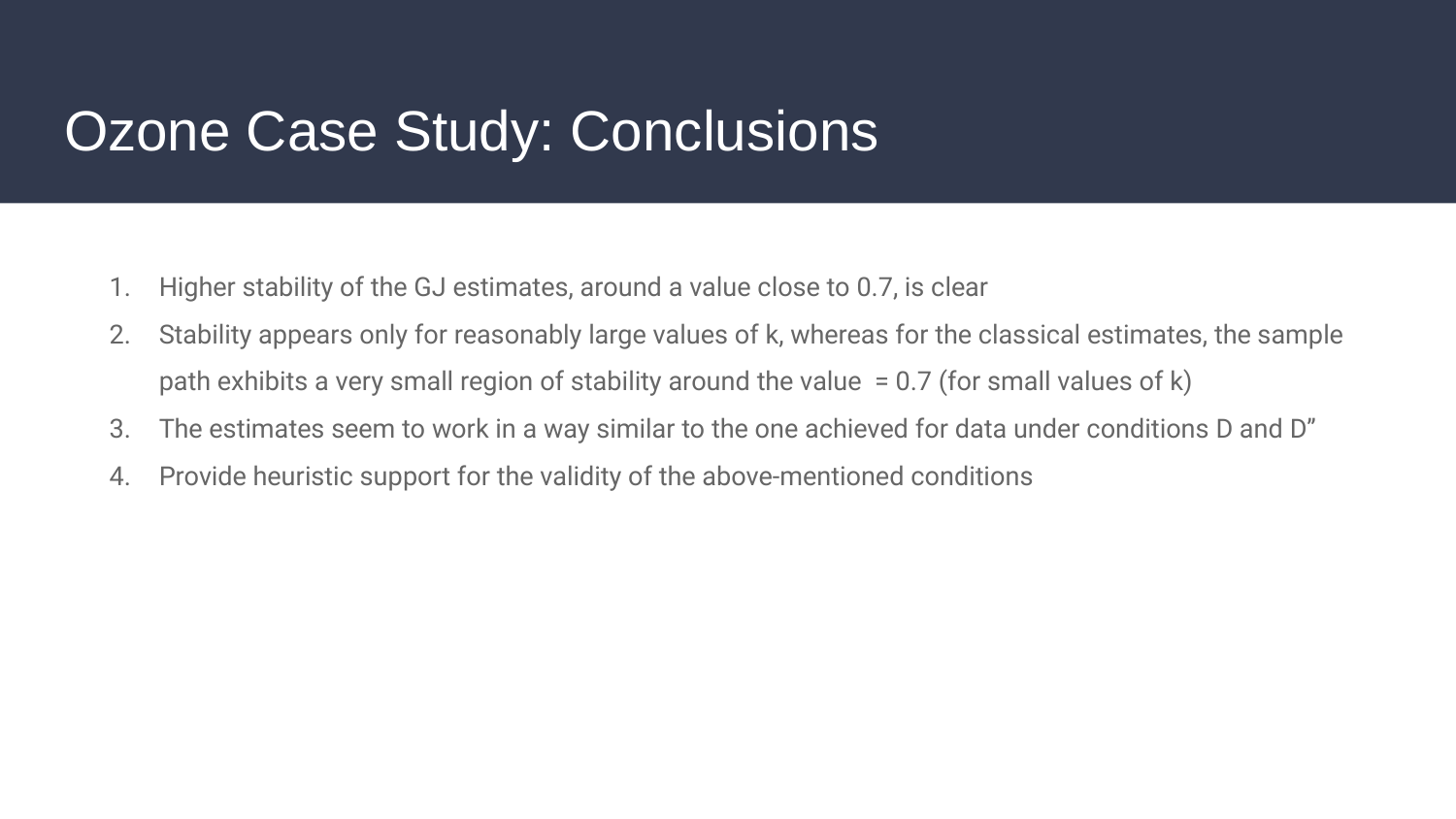

# Ozone Case Study: Conclusions
Higher stability of the GJ estimates, around a value close to 0.7, is clear
Stability appears only for reasonably large values of k, whereas for the classical estimates, the sample path exhibits a very small region of stability around the value  = 0.7 (for small values of k)
The estimates seem to work in a way similar to the one achieved for data under conditions D and D’’
Provide heuristic support for the validity of the above-mentioned conditions